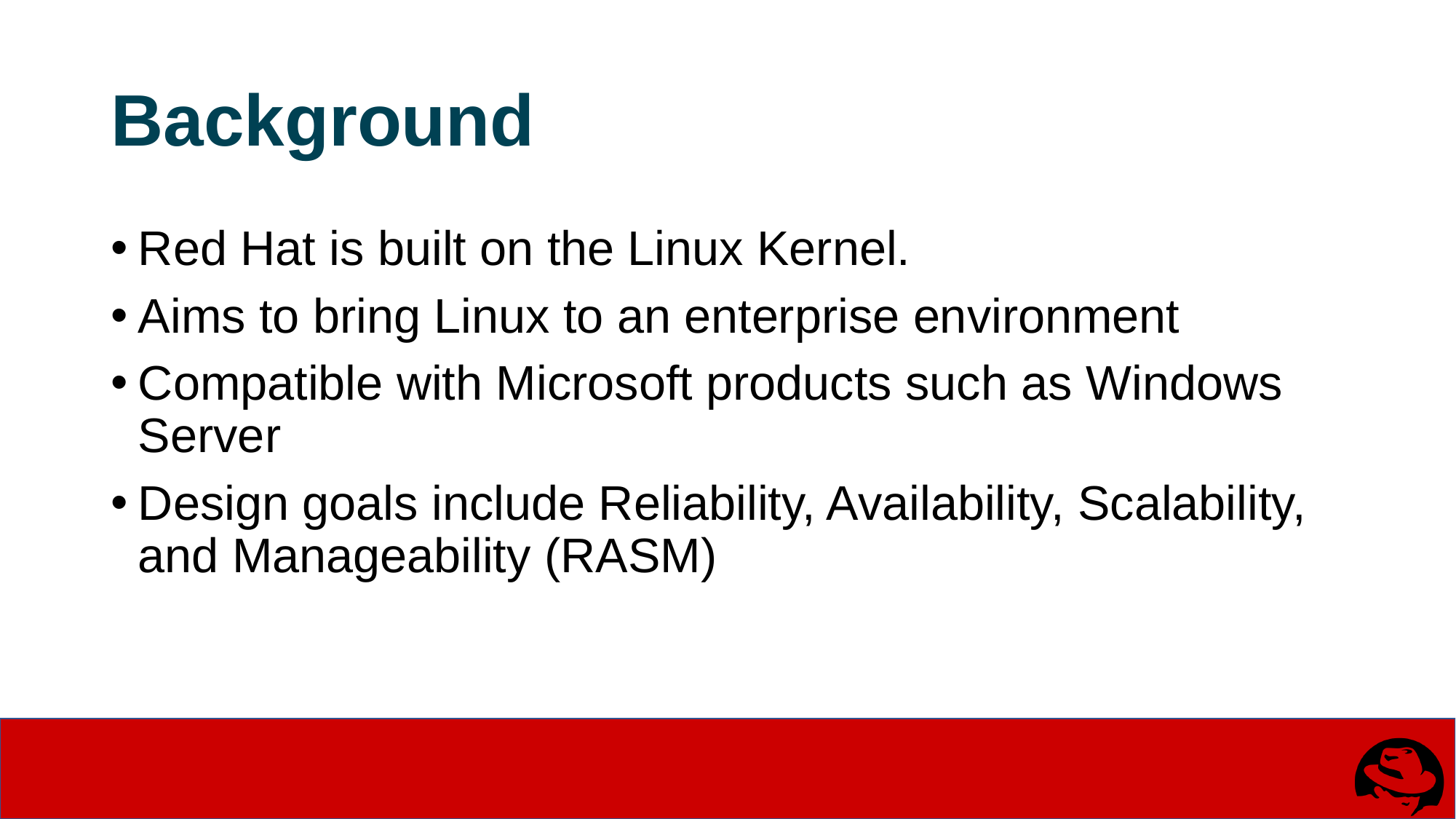

# Background
Red Hat is built on the Linux Kernel.
Aims to bring Linux to an enterprise environment
Compatible with Microsoft products such as Windows Server
Design goals include Reliability, Availability, Scalability, and Manageability (RASM)